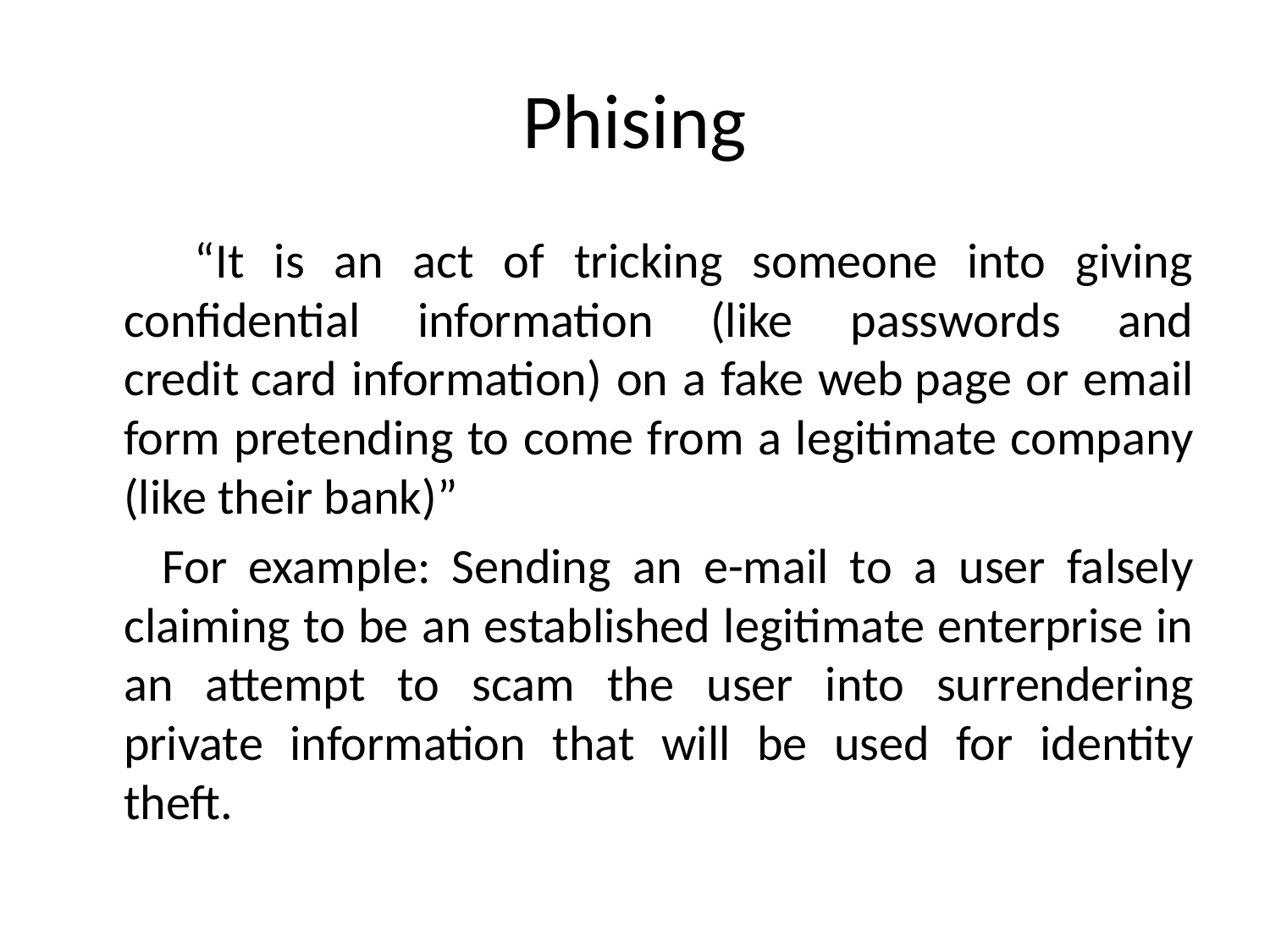

# Phising
    “It is an act of tricking someone into giving confidential information (like passwords and credit card information) on a fake web page or email form pretending to come from a legitimate company (like their bank)”
    For example: Sending an e-mail to a user falsely claiming to be an established legitimate enterprise in an attempt to scam the user into surrendering private information that will be used for identity theft.